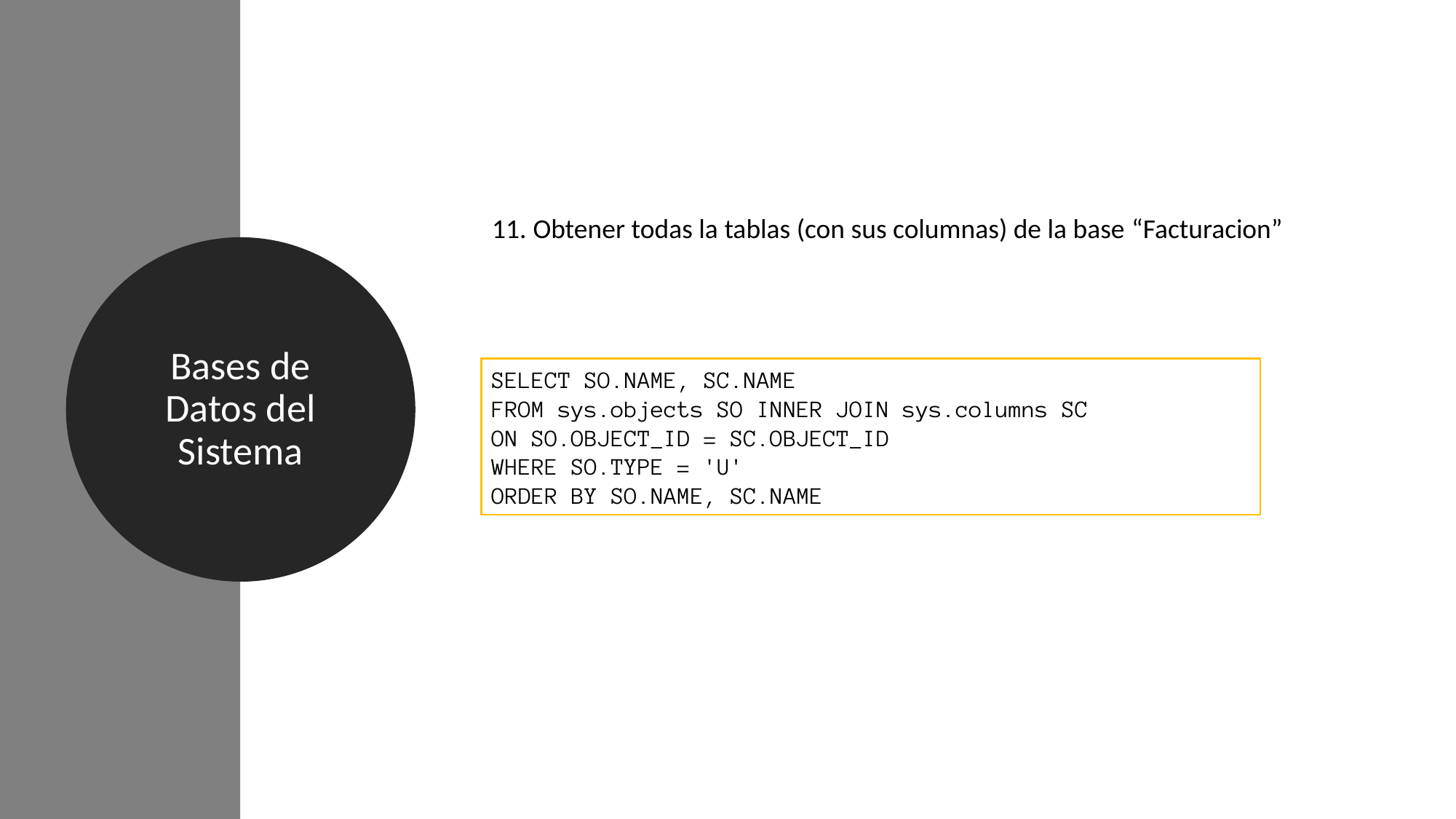

Obtener todas la tablas (con sus columnas) de la base “Facturacion”
Bases de Datos del Sistema
SELECT SO.NAME, SC.NAME
FROM sys.objects SO INNER JOIN sys.columns SC
ON SO.OBJECT_ID = SC.OBJECT_ID
WHERE SO.TYPE = 'U'
ORDER BY SO.NAME, SC.NAME